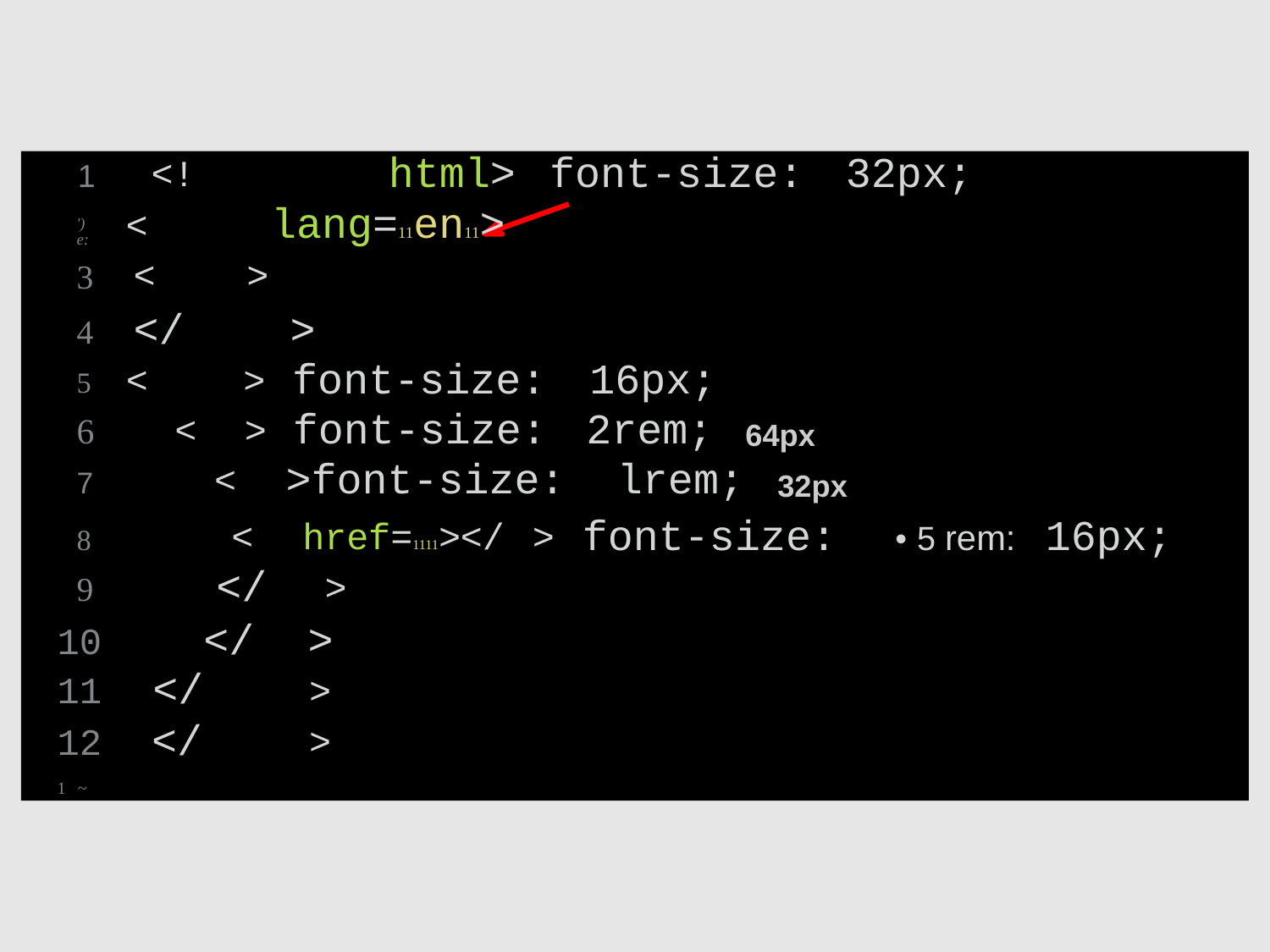

1      <!        html> font-size: 32px;
')          <     lang=11en11>
3    <    >
4    </    >
5    <    > font-size: 16px;
6         <  > font-size: 2rem; 64px
7              <  >font-size:  lrem; 32px
8                   <  href=1111></ > font-size:  • 5 rem:   16px;
9              </  >
10    </  >
11  </    >
12  </    >
1  ~

e: